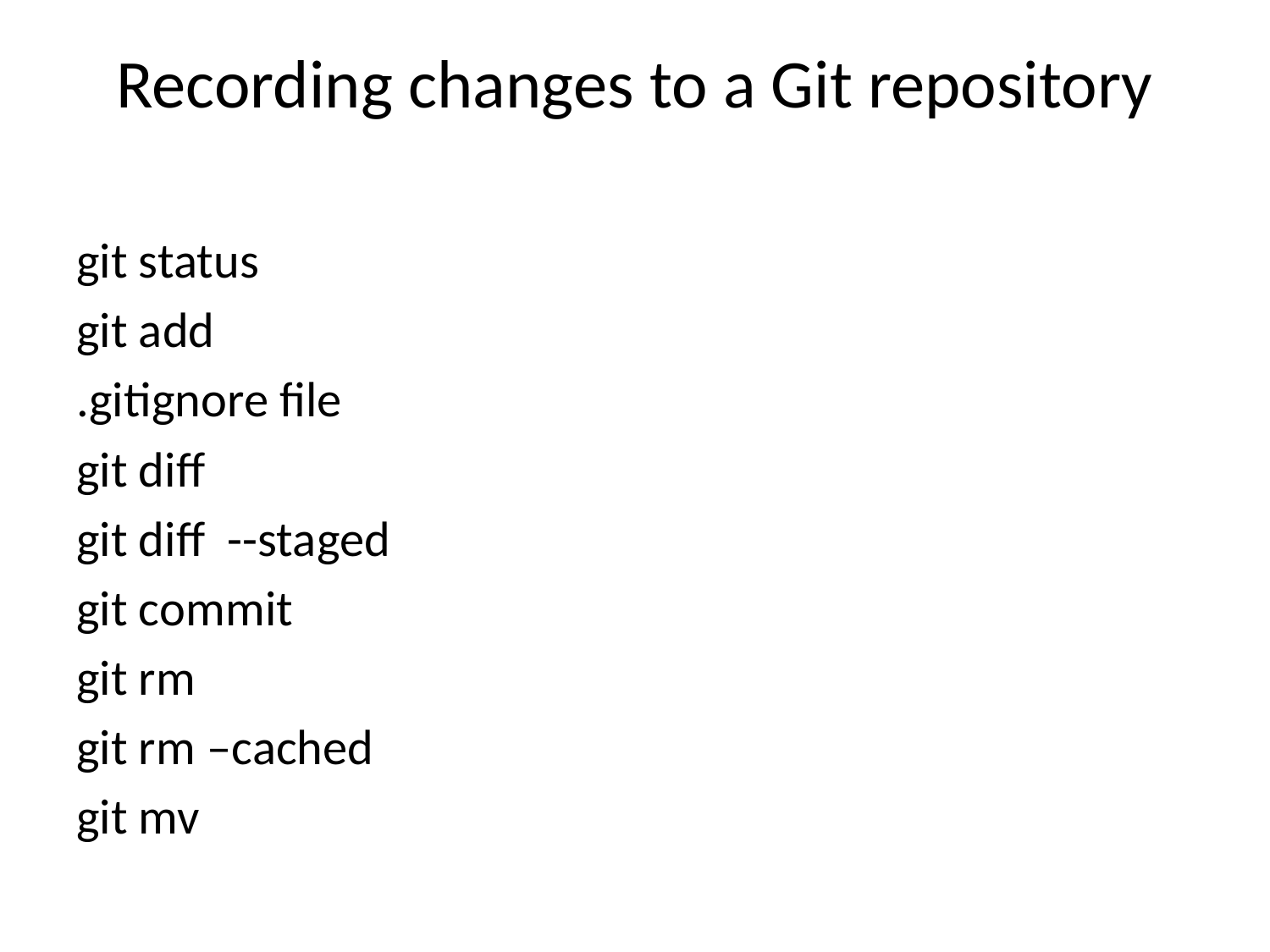

# Recording changes to a Git repository
git status
git add
.gitignore file
git diff
git diff  --staged
git commit
git rm
git rm –cached
git mv